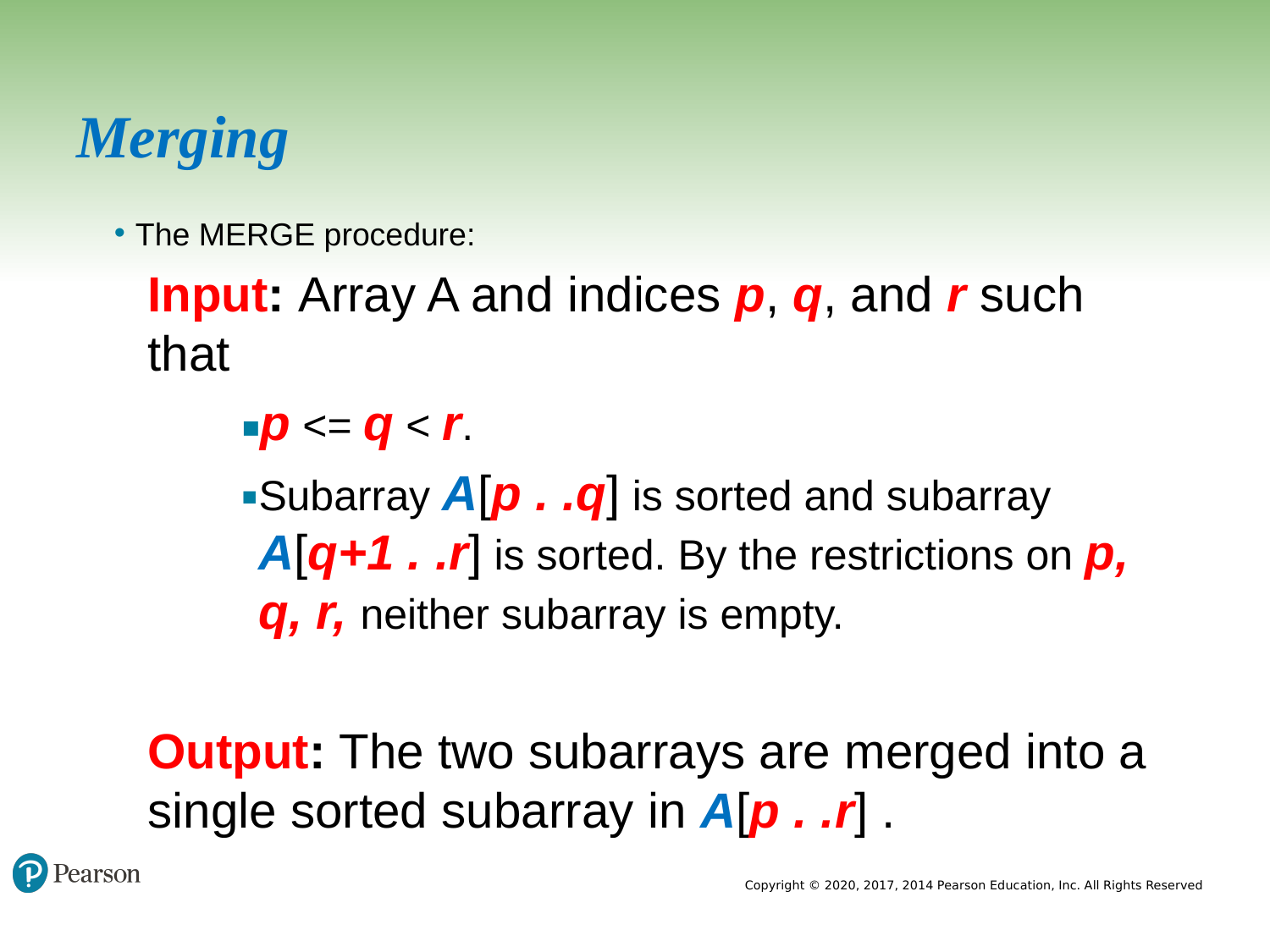

# Merging
The MERGE procedure:
Input: Array A and indices p, q, and r such that
p <= q < r.
Subarray A[p . .q] is sorted and subarray A[q+1 . .r] is sorted. By the restrictions on p, q, r, neither subarray is empty.

Output: The two subarrays are merged into a single sorted subarray in A[p . .r] .